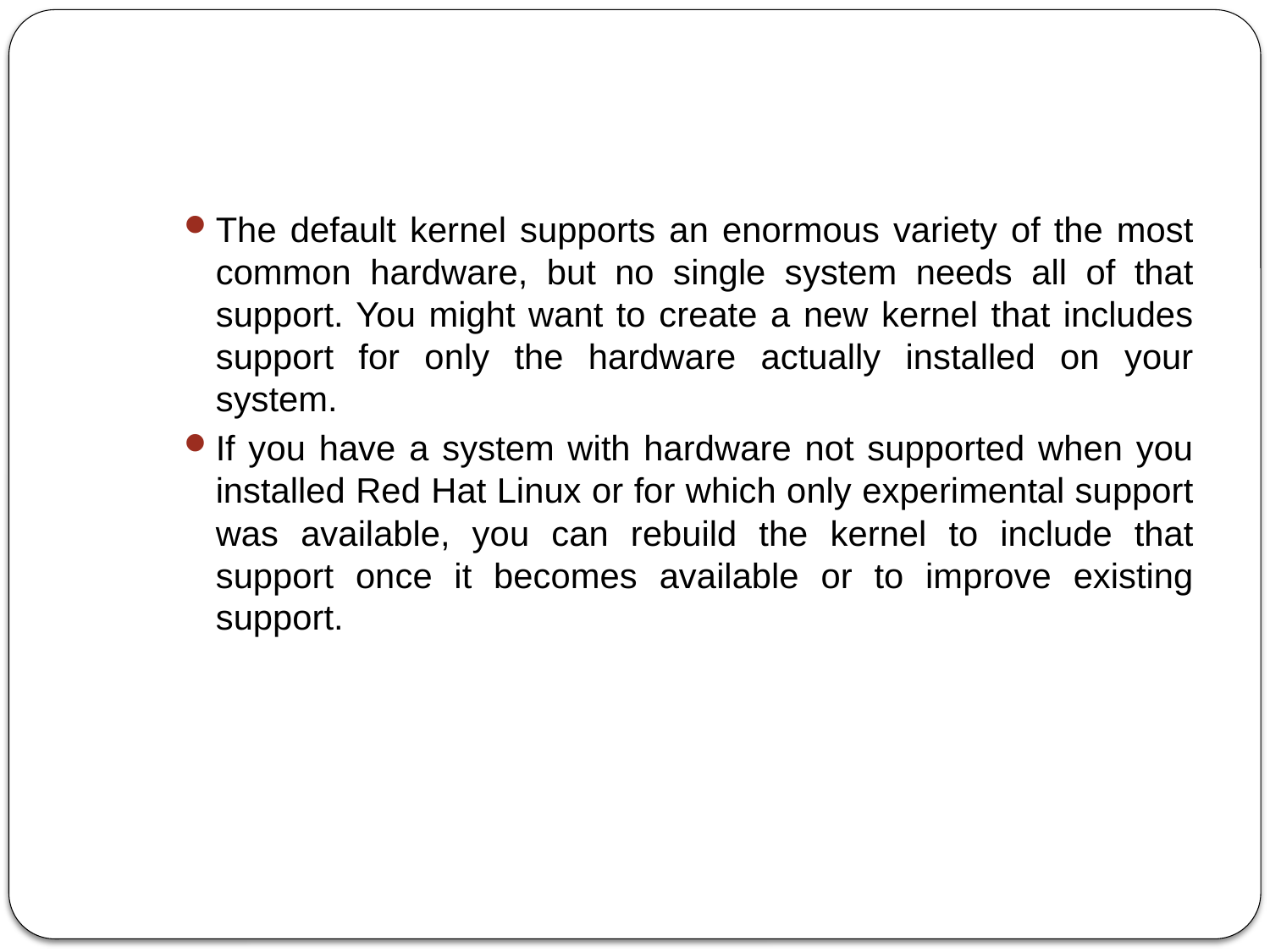

#
The default kernel supports an enormous variety of the most common hardware, but no single system needs all of that support. You might want to create a new kernel that includes support for only the hardware actually installed on your system.
If you have a system with hardware not supported when you installed Red Hat Linux or for which only experimental support was available, you can rebuild the kernel to include that support once it becomes available or to improve existing support.